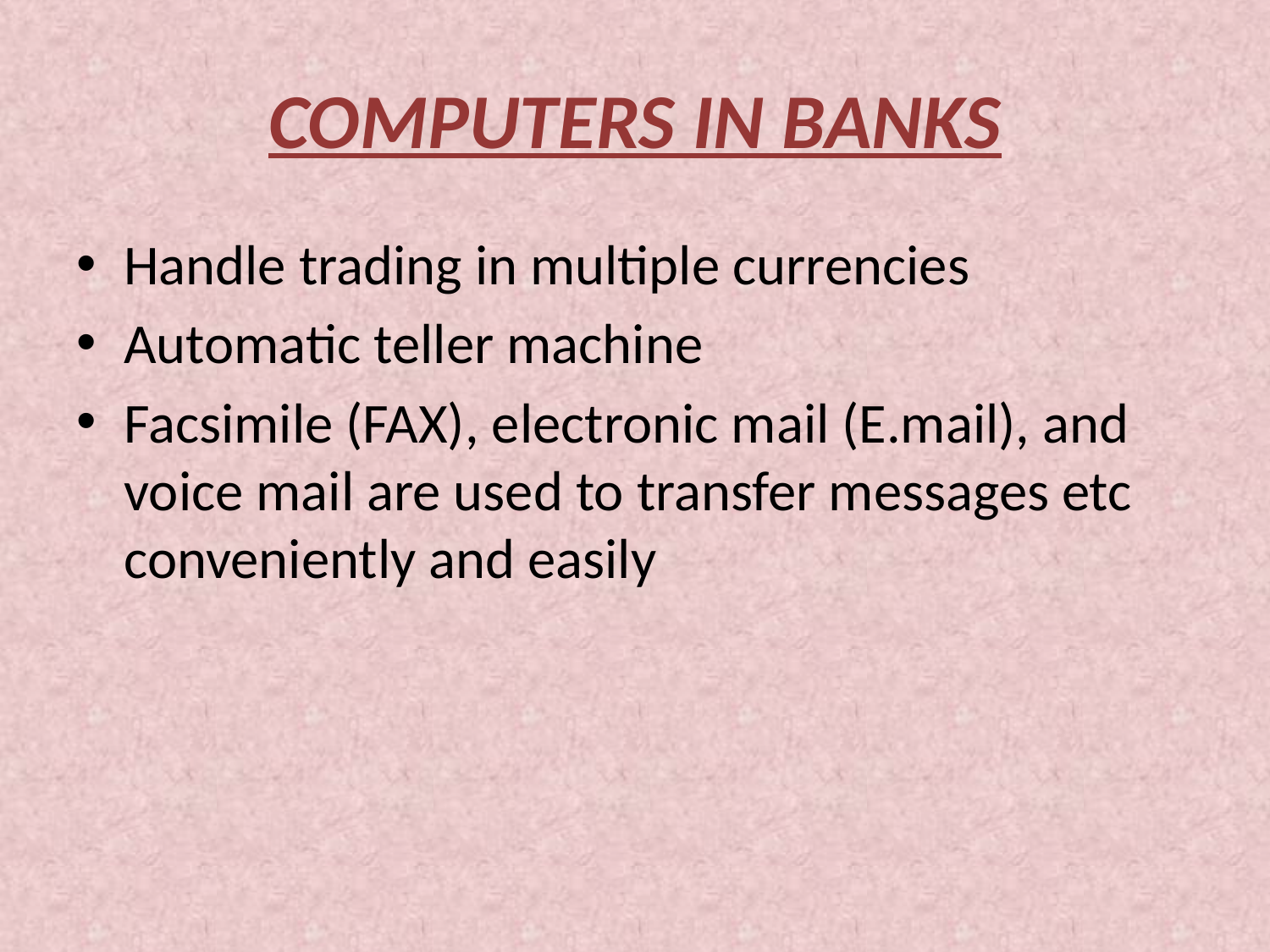

# COMPUTERS IN BANKS
Handle trading in multiple currencies
Automatic teller machine
Facsimile (FAX), electronic mail (E.mail), and voice mail are used to transfer messages etc conveniently and easily